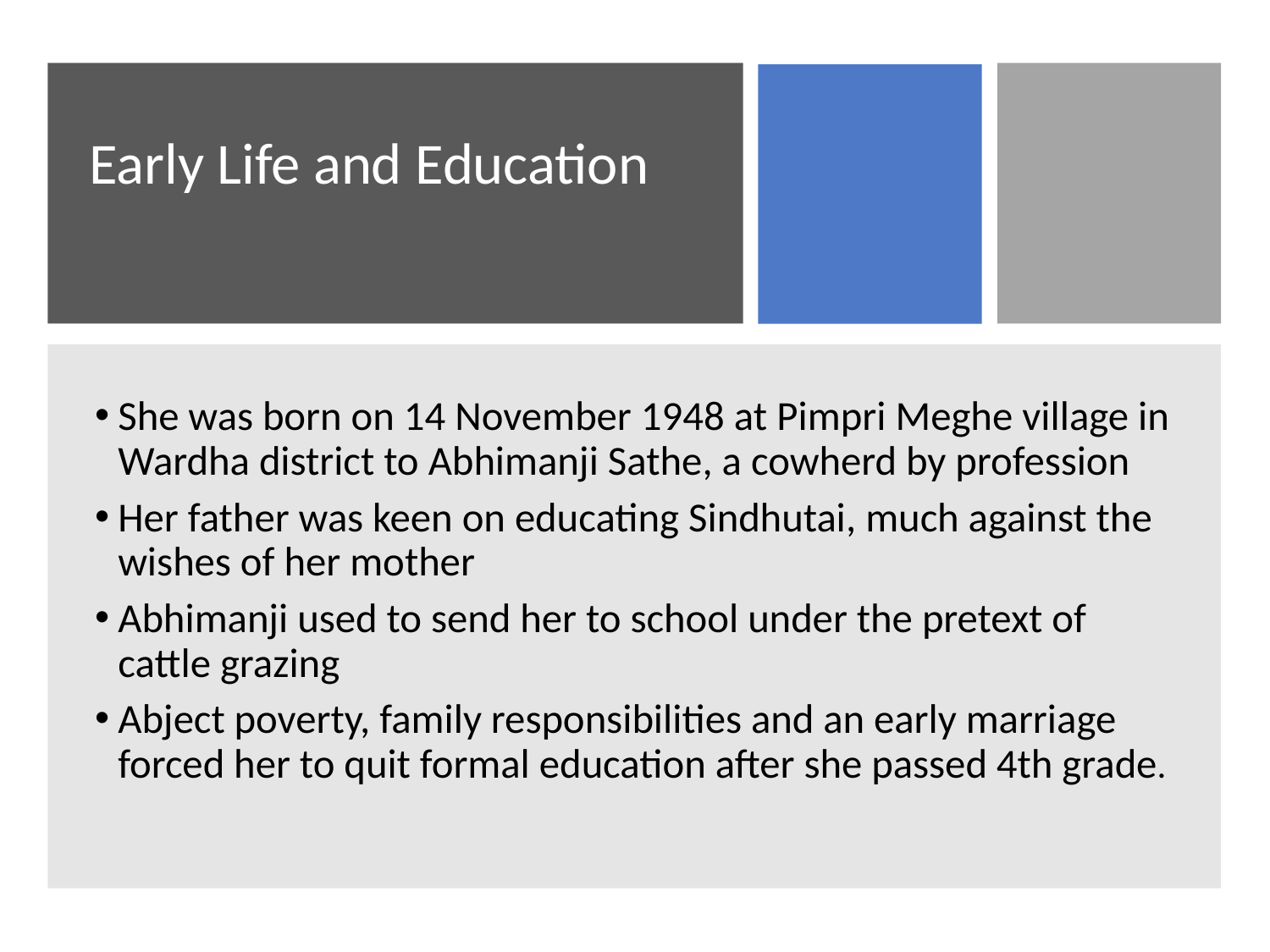

# Early Life and Education

She was born on 14 November 1948 at Pimpri Meghe village in Wardha district to Abhimanji Sathe, a cowherd by profession
Her father was keen on educating Sindhutai, much against the wishes of her mother
Abhimanji used to send her to school under the pretext of cattle grazing
Abject poverty, family responsibilities and an early marriage forced her to quit formal education after she passed 4th grade.